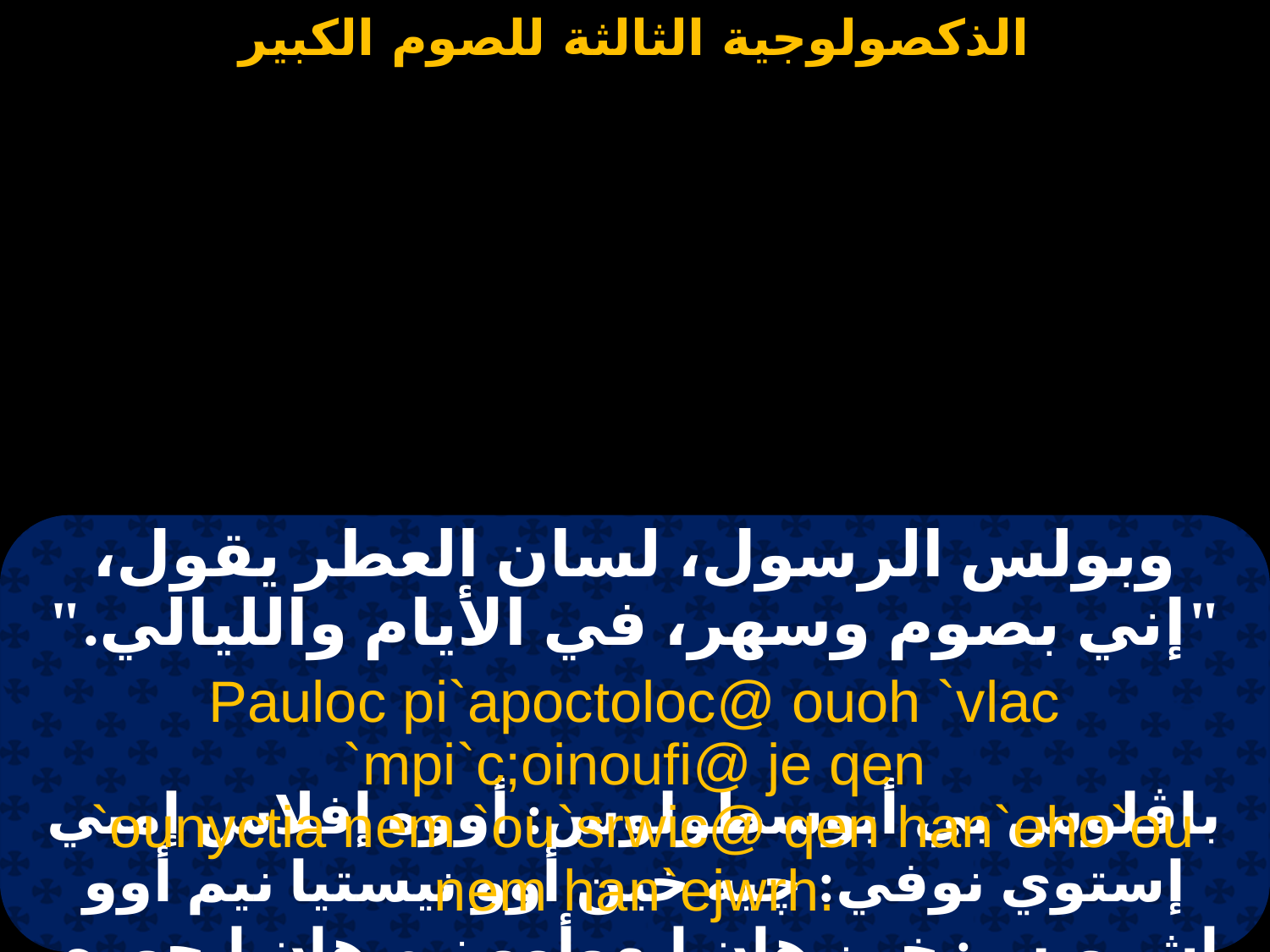

#
وبولس الرسول، لسان العطر يقول، "إني بصوم وسهر، في الأيام والليالي."
Pauloc pi`apoctoloc@ ouoh `vlac `mpi`c;oinoufi@ je qen
 `ounyctia nem `ou`srwic@ qen han`eho`ou nem han`ejwrh.
باڤلوس بي أبوسطولوس: أووه إفلاس إمبي إستوي نوفي: چيه خين أوو نيستيا نيم أوو إشرويس: خين هان إيهوأوو نيم هان إيجوره.